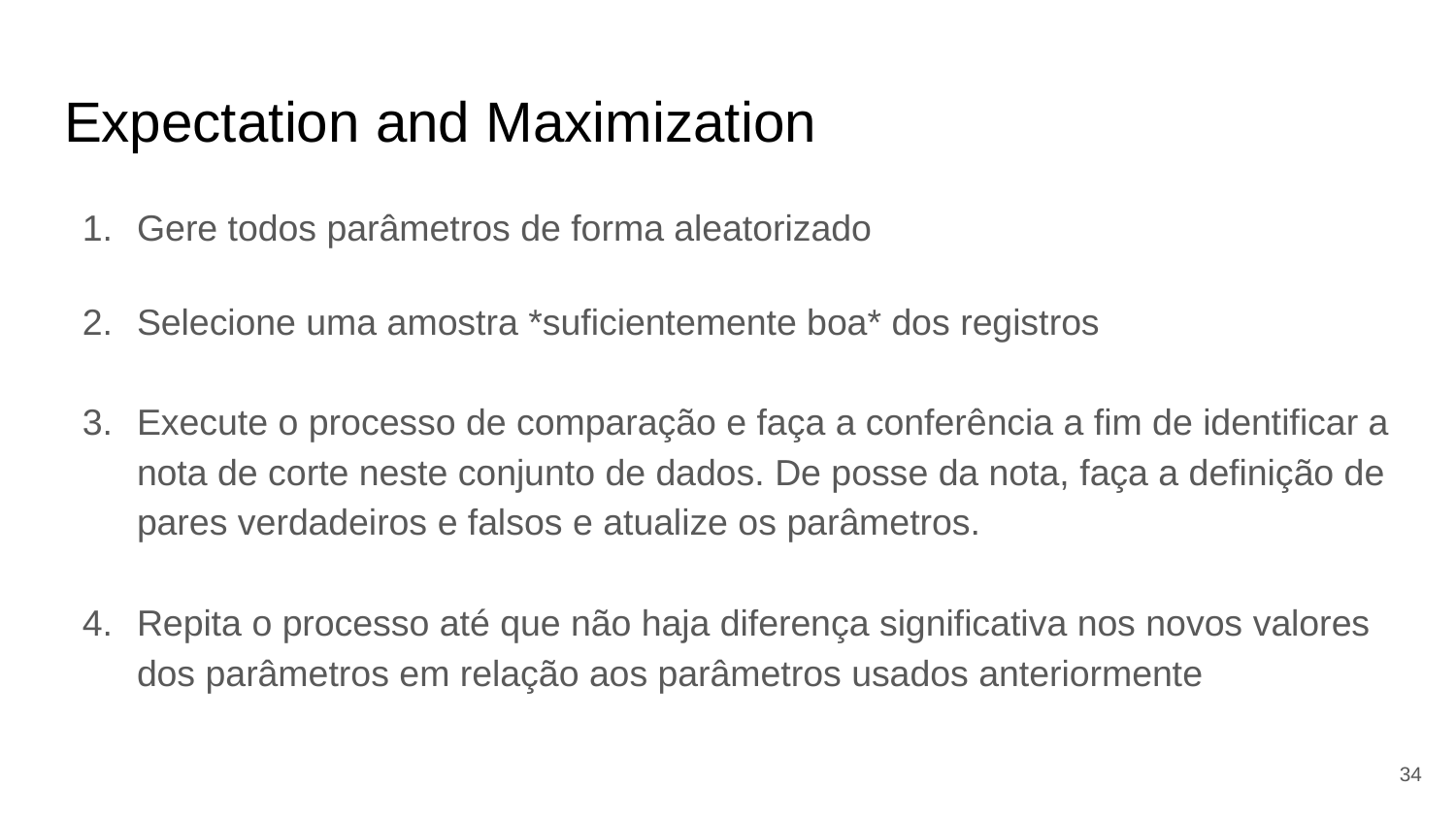

# Expectation and Maximization
Gere todos parâmetros de forma aleatorizado
Selecione uma amostra *suficientemente boa* dos registros
Execute o processo de comparação e faça a conferência a fim de identificar a nota de corte neste conjunto de dados. De posse da nota, faça a definição de pares verdadeiros e falsos e atualize os parâmetros.
Repita o processo até que não haja diferença significativa nos novos valores dos parâmetros em relação aos parâmetros usados anteriormente
34